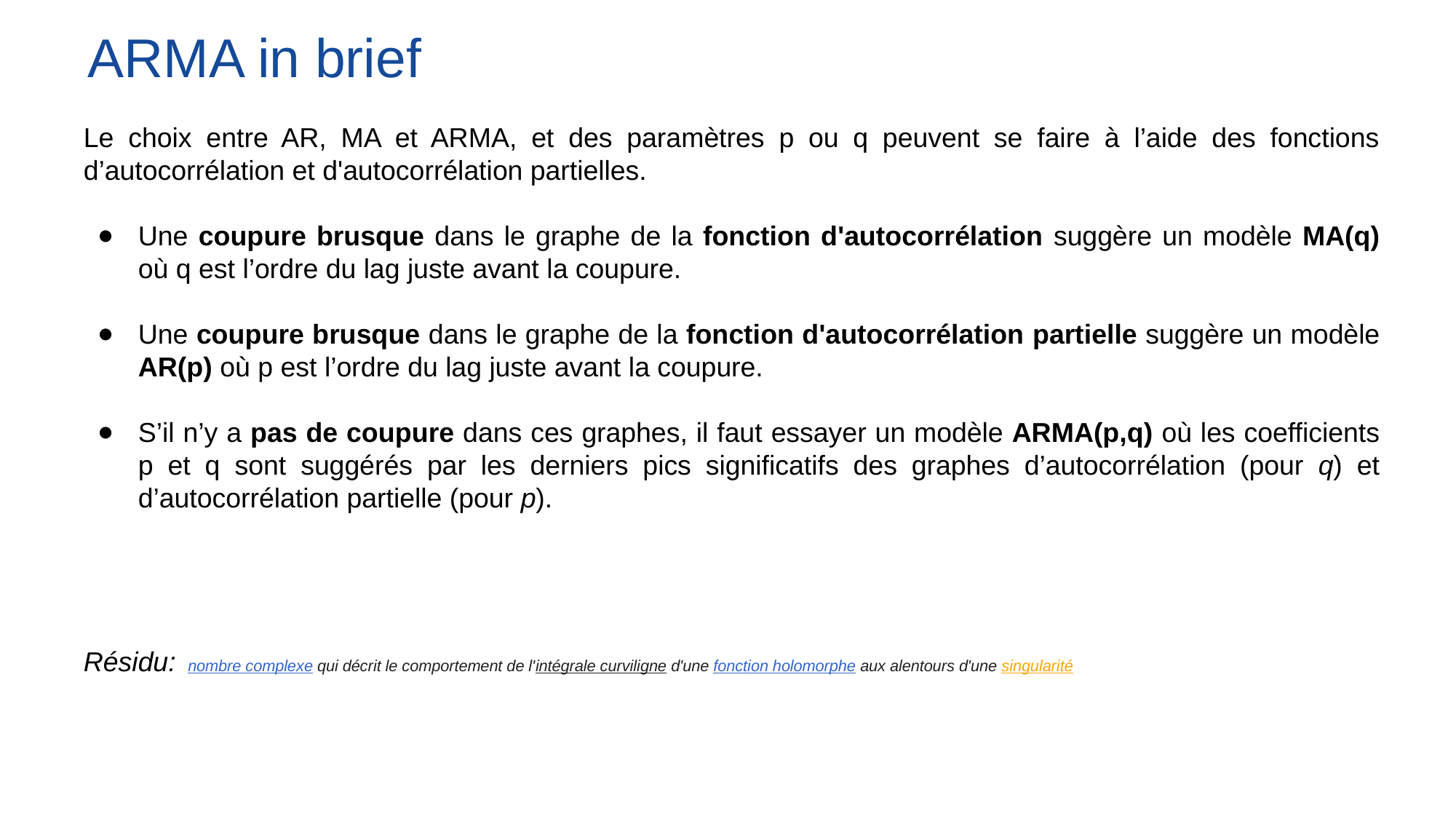

ARMA in brief
Le choix entre AR, MA et ARMA, et des paramètres p ou q peuvent se faire à l’aide des fonctions d’autocorrélation et d'autocorrélation partielles.

Une coupure brusque dans le graphe de la fonction d'autocorrélation suggère un modèle MA(q) où q est l’ordre du lag juste avant la coupure.

Une coupure brusque dans le graphe de la fonction d'autocorrélation partielle suggère un modèle AR(p) où p est l’ordre du lag juste avant la coupure.

S’il n’y a pas de coupure dans ces graphes, il faut essayer un modèle ARMA(p,q) où les coefficients p et q sont suggérés par les derniers pics significatifs des graphes d’autocorrélation (pour q) et d’autocorrélation partielle (pour p).

Résidu:  nombre complexe qui décrit le comportement de l'intégrale curviligne d'une fonction holomorphe aux alentours d'une singularité